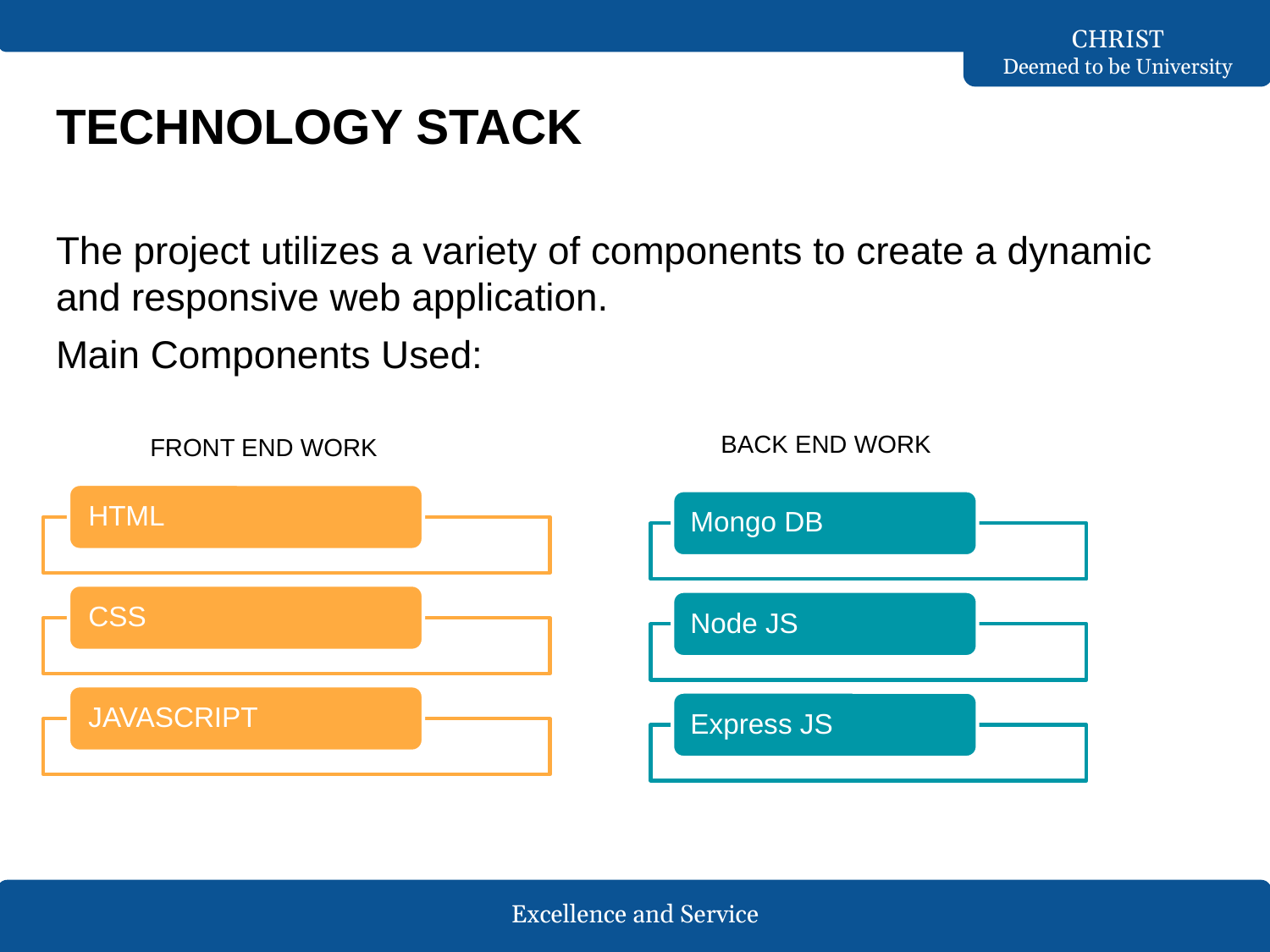

# TECHNOLOGY STACK
The project utilizes a variety of components to create a dynamic and responsive web application.
Main Components Used:

BACK END WORK
FRONT END WORK
HTML
CSS
JAVASCRIPT
Mongo DB
Node JS
Express JS